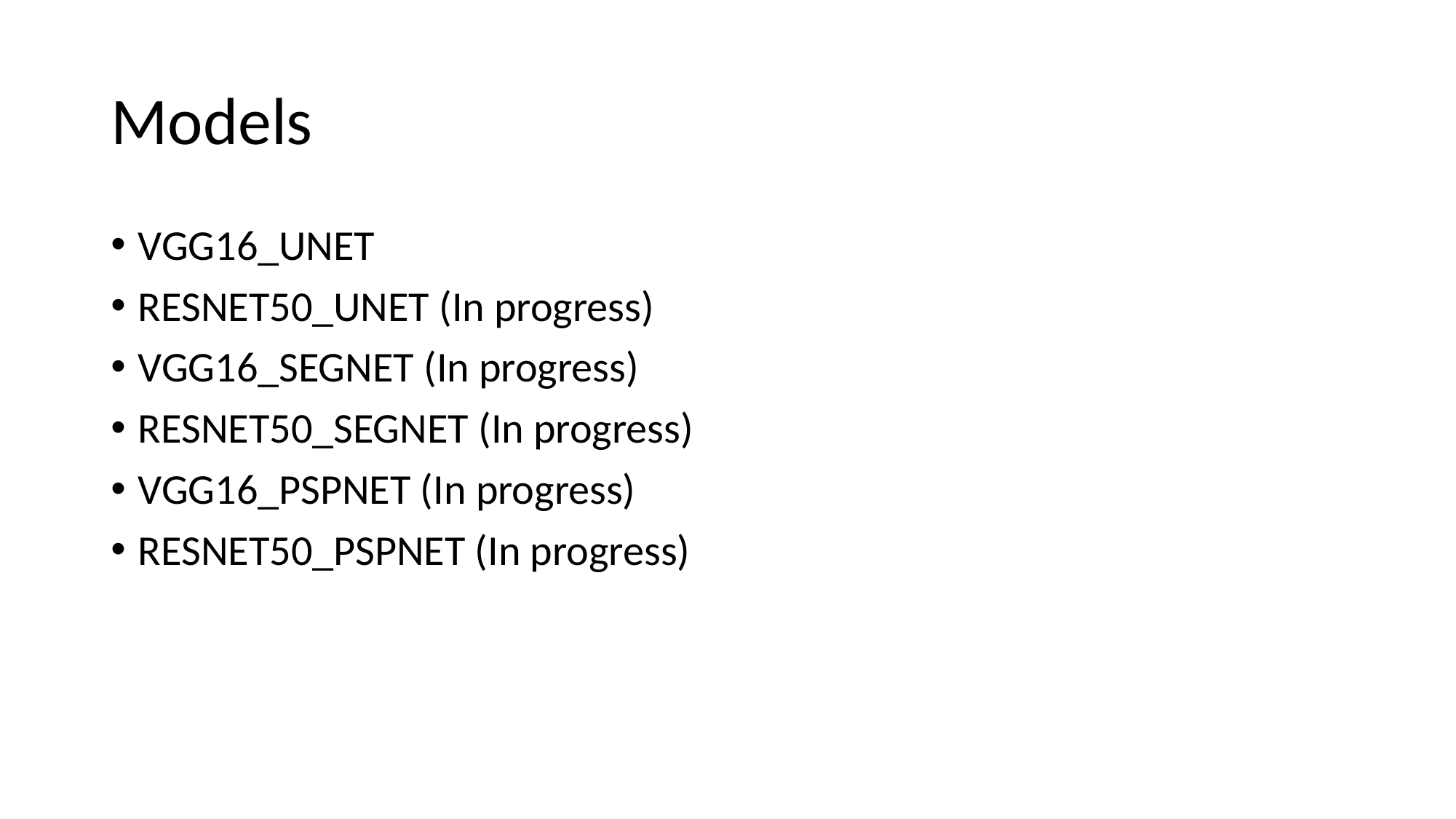

# Models
VGG16_UNET
RESNET50_UNET (In progress)
VGG16_SEGNET (In progress)
RESNET50_SEGNET (In progress)
VGG16_PSPNET (In progress)
RESNET50_PSPNET (In progress)